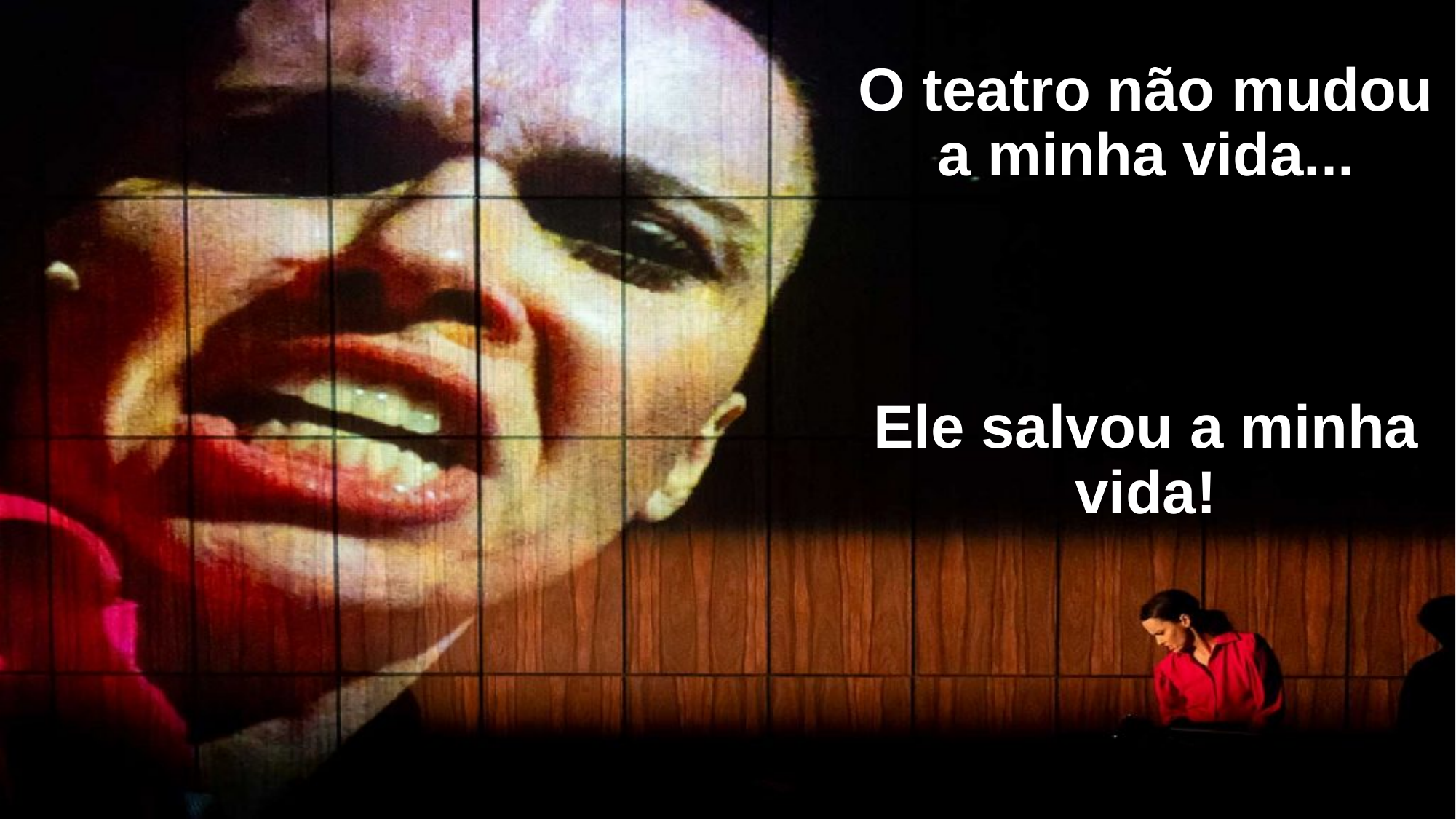

O teatro não mudou a minha vida...

Ele salvou a minha vida!